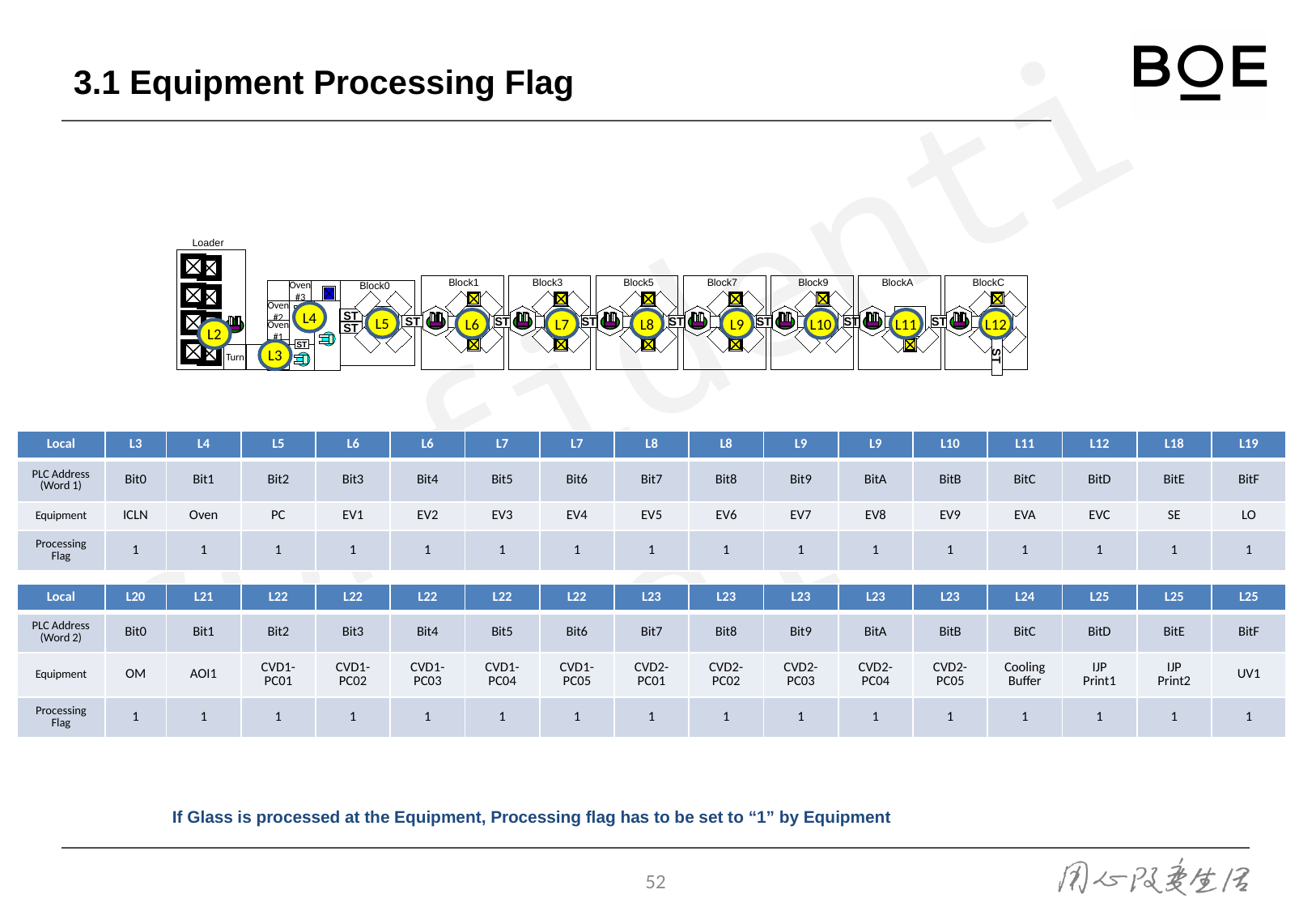

# 3.1 Equipment Processing Flag
L4
L5
L6
L7
L8
L9
L10
L11
L12
L2
L3
| Local | L3 | L4 | L5 | L6 | L6 | L7 | L7 | L8 | L8 | L9 | L9 | L10 | L11 | L12 | L18 | L19 |
| --- | --- | --- | --- | --- | --- | --- | --- | --- | --- | --- | --- | --- | --- | --- | --- | --- |
| PLC Address (Word 1) | Bit0 | Bit1 | Bit2 | Bit3 | Bit4 | Bit5 | Bit6 | Bit7 | Bit8 | Bit9 | BitA | BitB | BitC | BitD | BitE | BitF |
| Equipment | ICLN | Oven | PC | EV1 | EV2 | EV3 | EV4 | EV5 | EV6 | EV7 | EV8 | EV9 | EVA | EVC | SE | LO |
| Processing Flag | 1 | 1 | 1 | 1 | 1 | 1 | 1 | 1 | 1 | 1 | 1 | 1 | 1 | 1 | 1 | 1 |
| Local | L20 | L21 | L22 | L22 | L22 | L22 | L22 | L23 | L23 | L23 | L23 | L23 | L24 | L25 | L25 | L25 |
| --- | --- | --- | --- | --- | --- | --- | --- | --- | --- | --- | --- | --- | --- | --- | --- | --- |
| PLC Address (Word 2) | Bit0 | Bit1 | Bit2 | Bit3 | Bit4 | Bit5 | Bit6 | Bit7 | Bit8 | Bit9 | BitA | BitB | BitC | BitD | BitE | BitF |
| Equipment | OM | AOI1 | CVD1-PC01 | CVD1-PC02 | CVD1-PC03 | CVD1-PC04 | CVD1-PC05 | CVD2-PC01 | CVD2-PC02 | CVD2-PC03 | CVD2-PC04 | CVD2-PC05 | Cooling Buffer | IJP Print1 | IJP Print2 | UV1 |
| Processing Flag | 1 | 1 | 1 | 1 | 1 | 1 | 1 | 1 | 1 | 1 | 1 | 1 | 1 | 1 | 1 | 1 |
If Glass is processed at the Equipment, Processing flag has to be set to “1” by Equipment